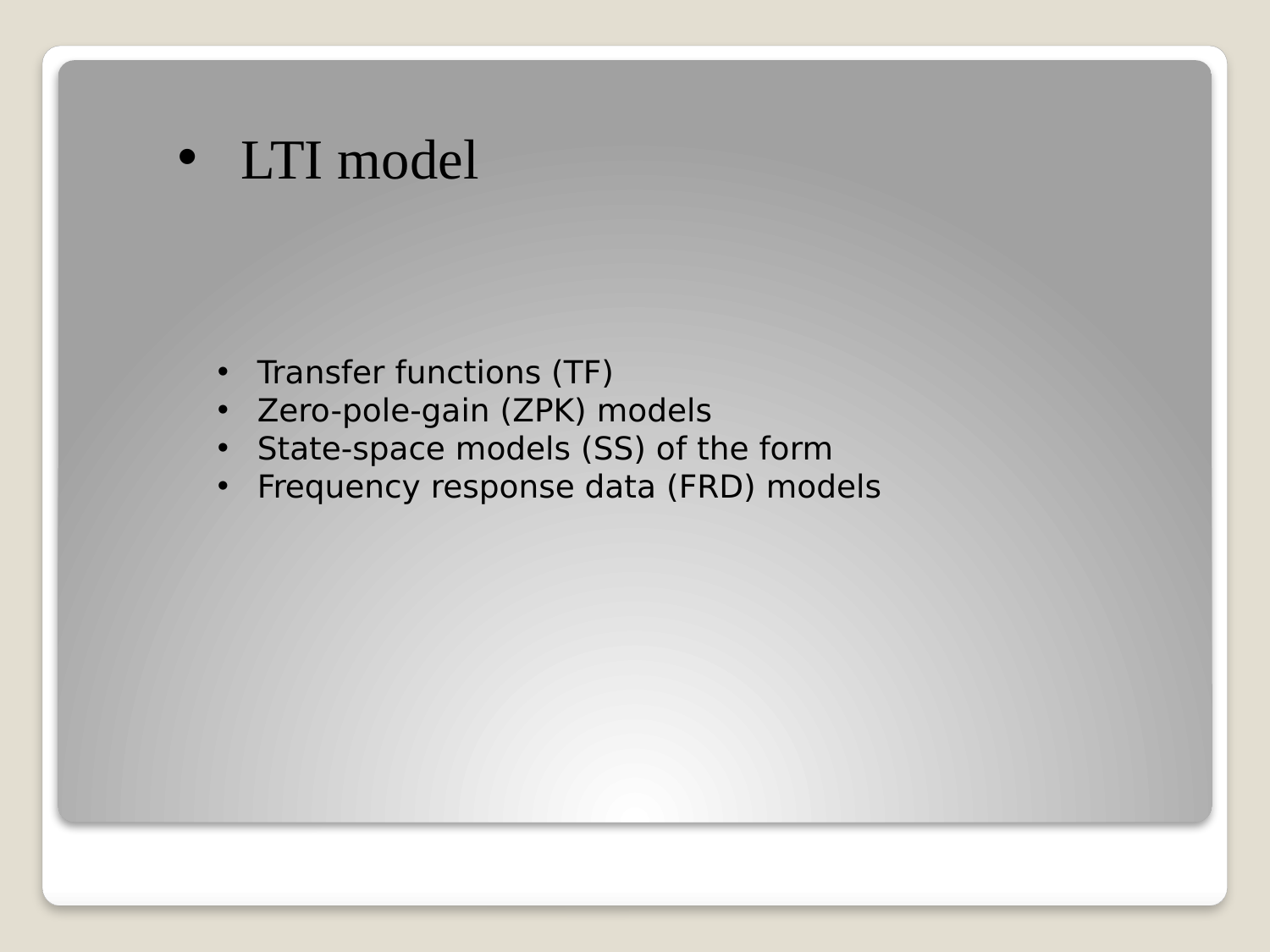

LTI model

Transfer functions (TF)
Zero-pole-gain (ZPK) models
State-space models (SS) of the form
Frequency response data (FRD) models